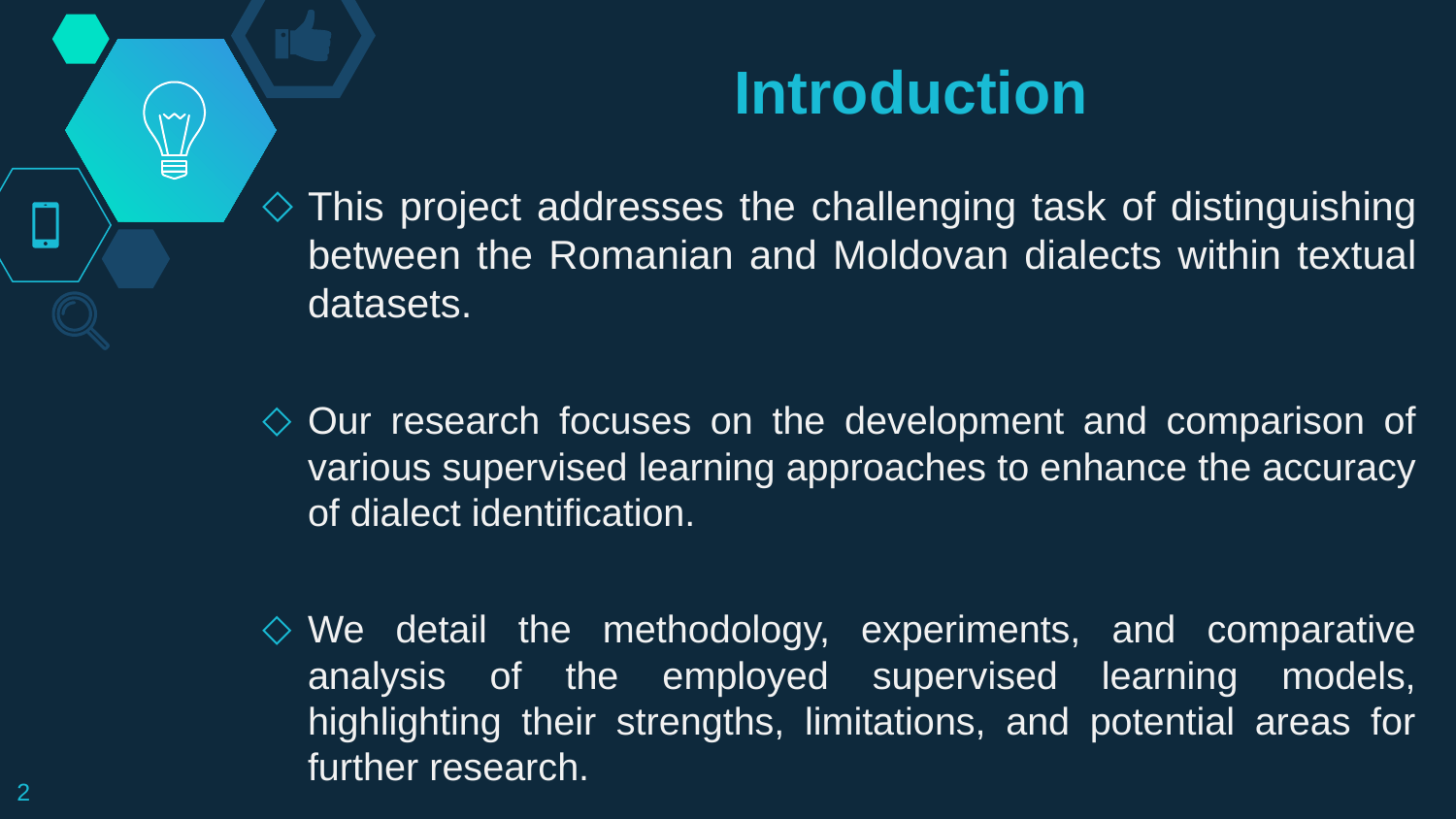

# Introduction
This project addresses the challenging task of distinguishing between the Romanian and Moldovan dialects within textual datasets.

Our research focuses on the development and comparison of various supervised learning approaches to enhance the accuracy of dialect identification.

We detail the methodology, experiments, and comparative analysis of the employed supervised learning models, highlighting their strengths, limitations, and potential areas for further research.
2